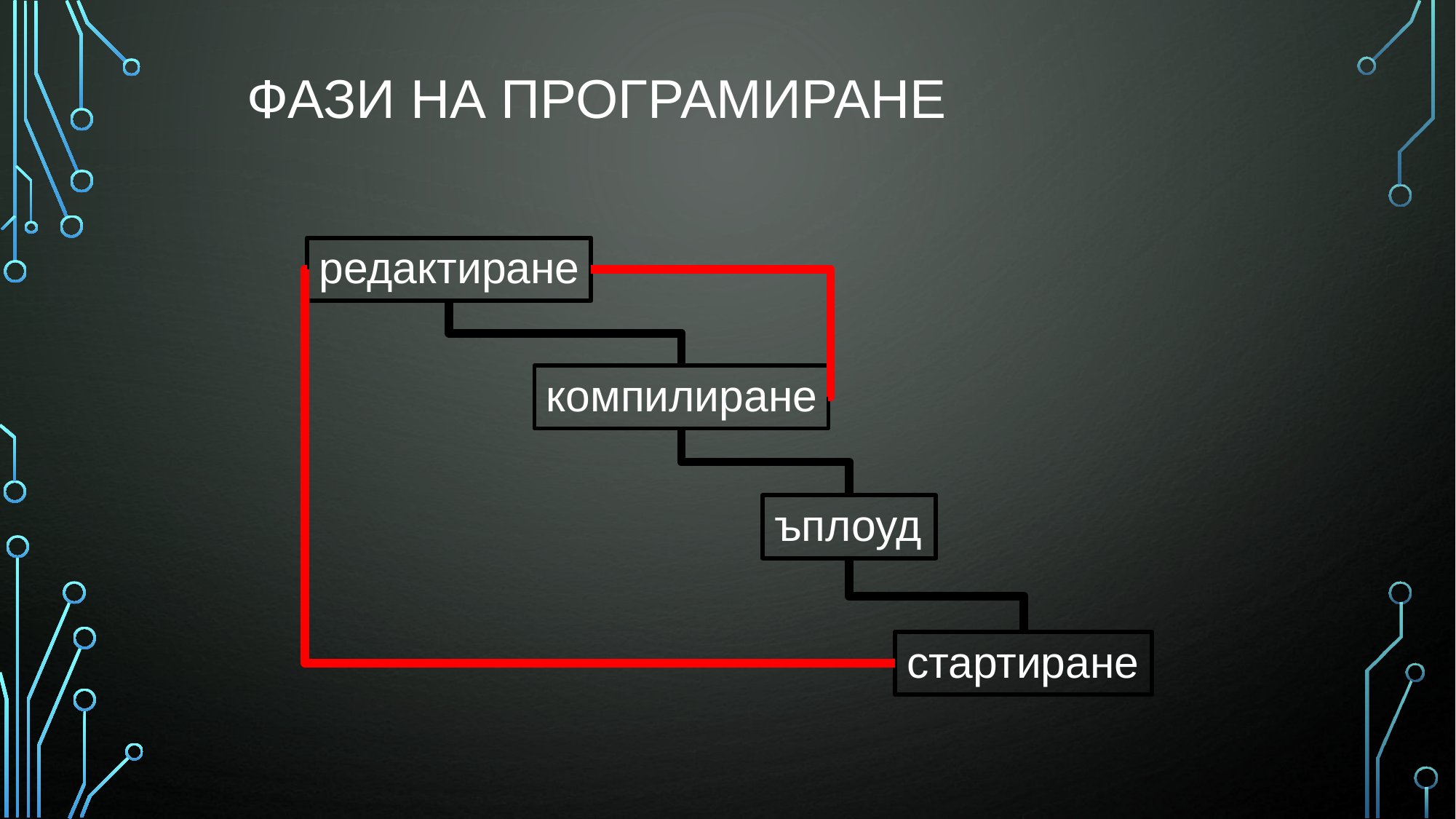

ФАЗИ НА ПРОГРАМИРАНЕ
редактиране
компилиране
ъплоуд
стартиране